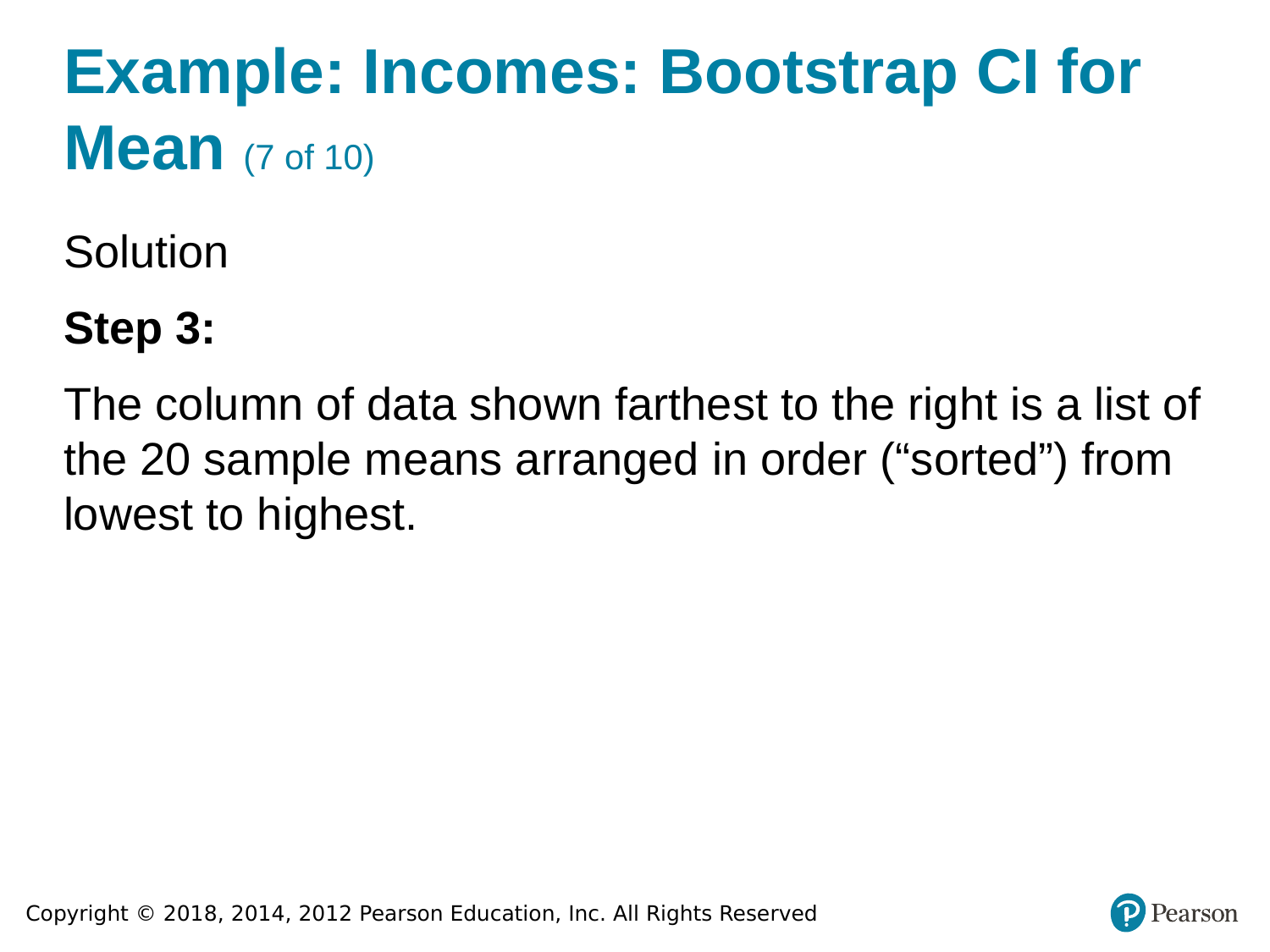

# Example: Incomes: Bootstrap CI for Mean (7 of 10)
Solution
Step 3:
The column of data shown farthest to the right is a list of the 20 sample means arranged in order (“sorted”) from lowest to highest.